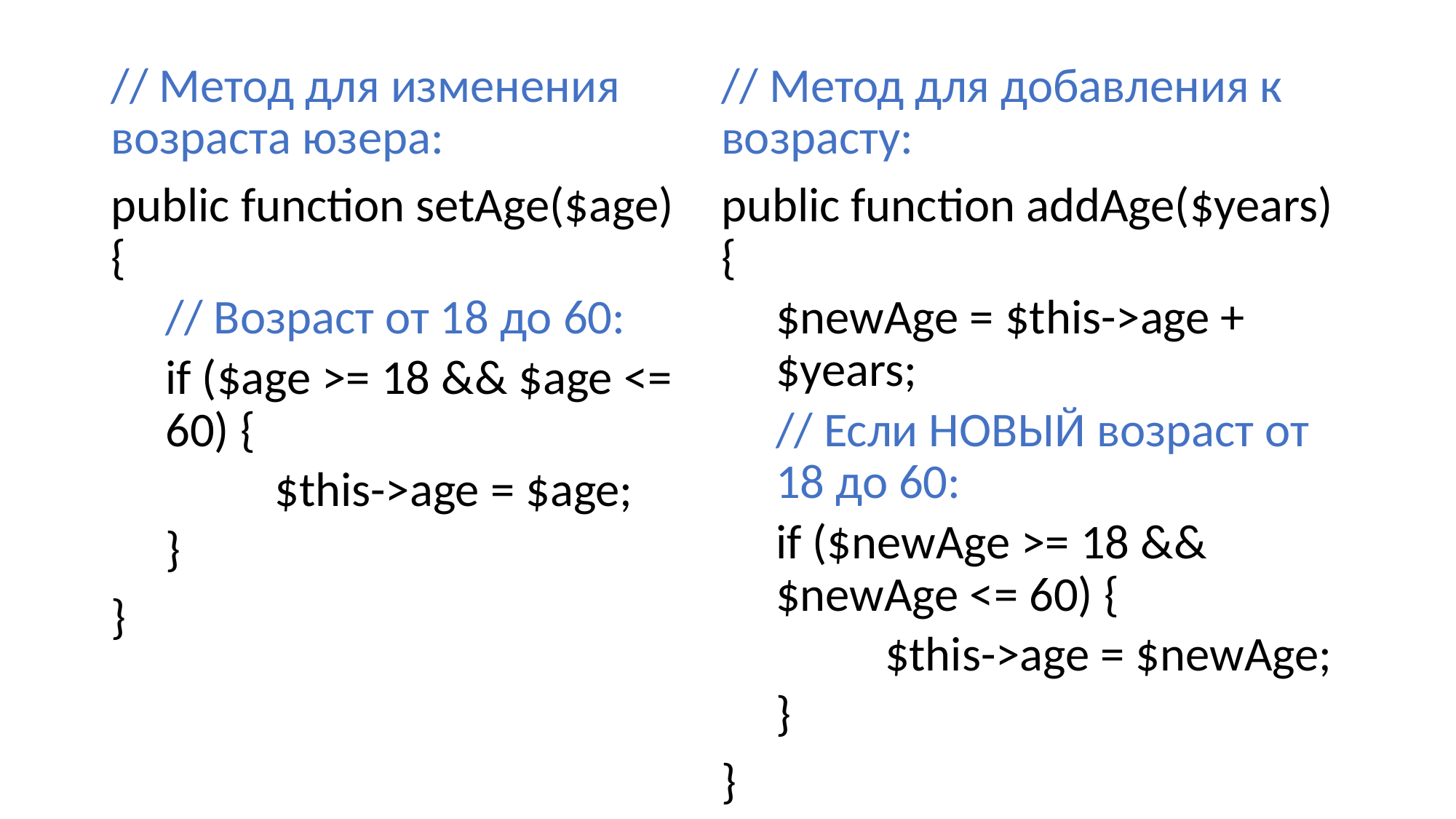

#
// Метод для изменения возраста юзера:
public function setAge($age) {
// Возраст от 18 до 60:
if ($age >= 18 && $age <= 60) {
	$this->age = $age;
}
}
// Метод для добавления к возрасту:
public function addAge($years) {
$newAge = $this->age + $years;
// Если НОВЫЙ возраст от 18 до 60:
if ($newAge >= 18 && $newAge <= 60) {
	$this->age = $newAge;
}
}